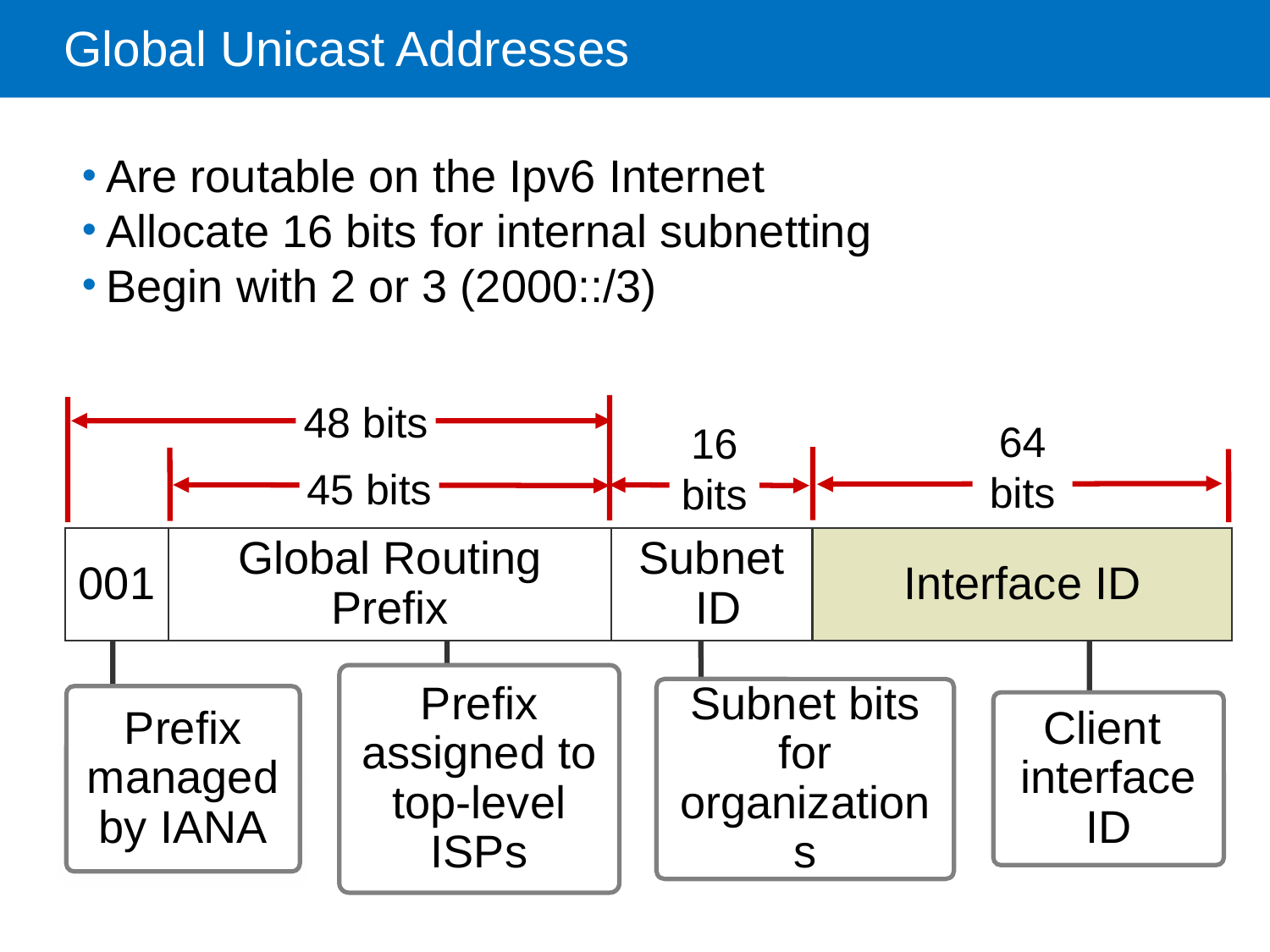

# Global Unicast Addresses
Are routable on the Ipv6 Internet
Allocate 16 bits for internal subnetting
Begin with 2 or 3 (2000::/3)

48 bits
64 bits
16 bits

45 bits

001
Global Routing
Prefix
Subnet
 ID
Interface ID

Prefix assigned to top-level ISPs
Subnet bits for organizations
Prefix managed
by IANA
Client
interface ID